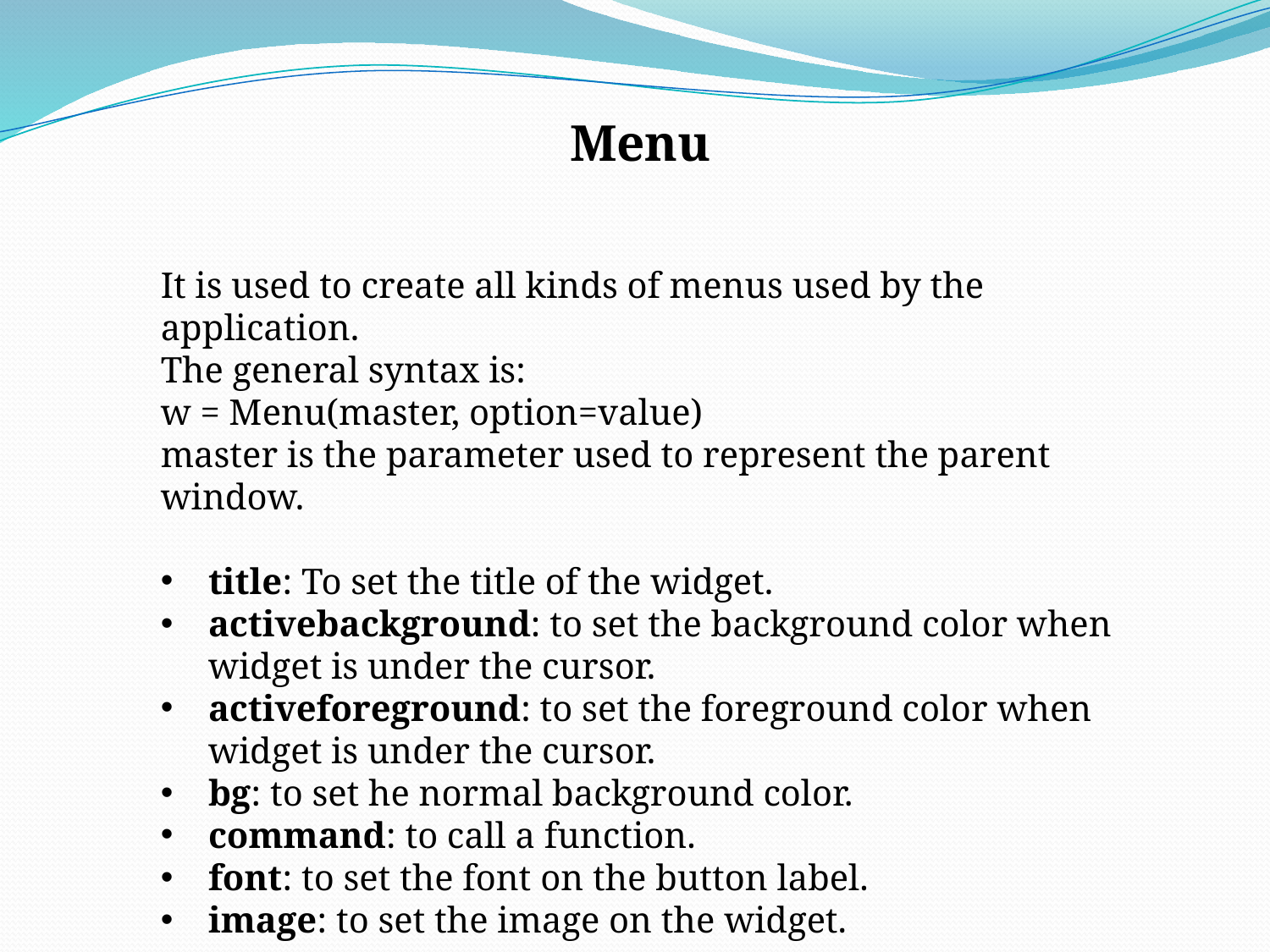

Menu
It is used to create all kinds of menus used by the application.
The general syntax is:
w = Menu(master, option=value)
master is the parameter used to represent the parent window.

title: To set the title of the widget.
activebackground: to set the background color when widget is under the cursor.
activeforeground: to set the foreground color when widget is under the cursor.
bg: to set he normal background color.
command: to call a function.
font: to set the font on the button label.
image: to set the image on the widget.